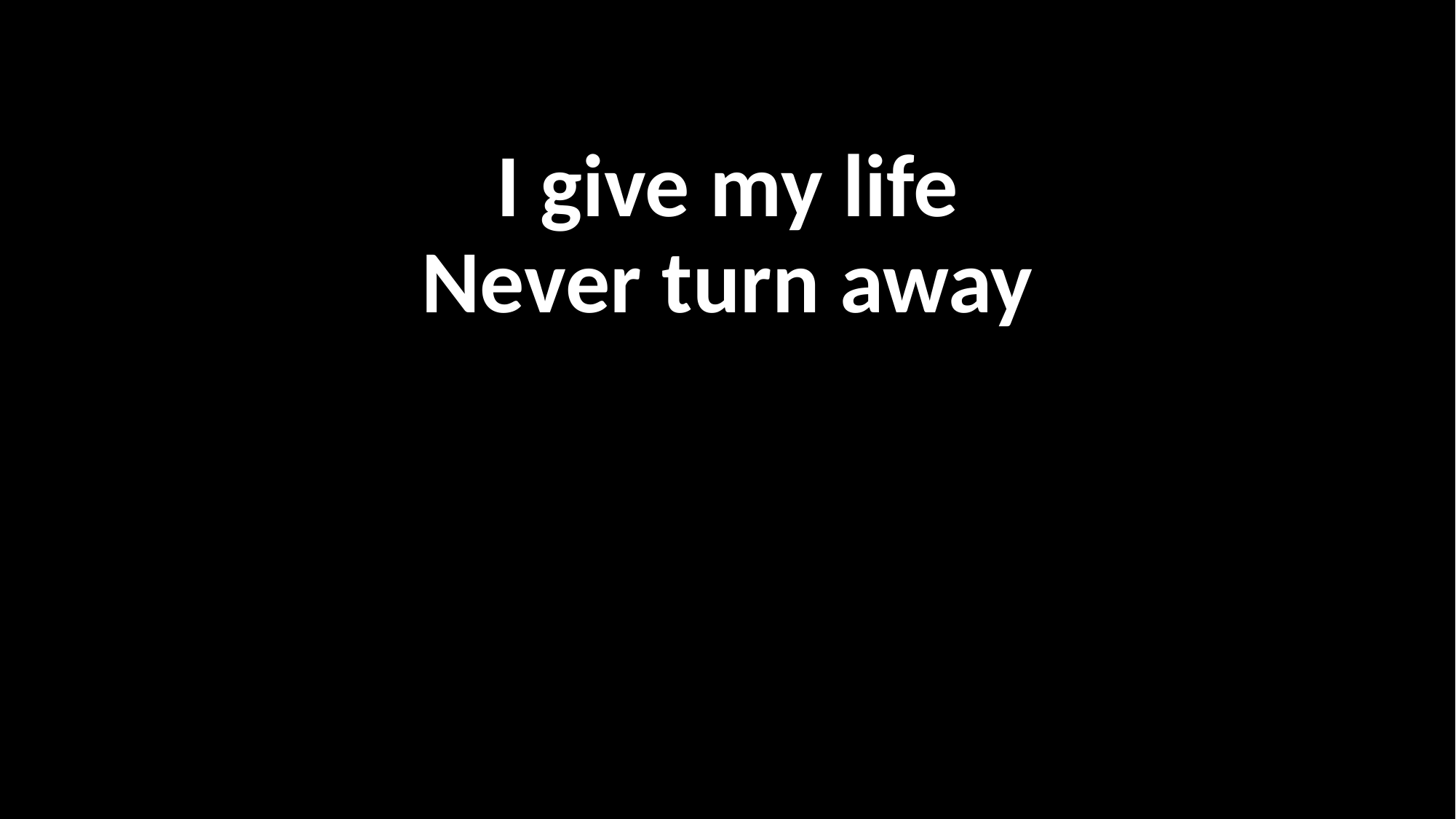

I give my life
Never turn away